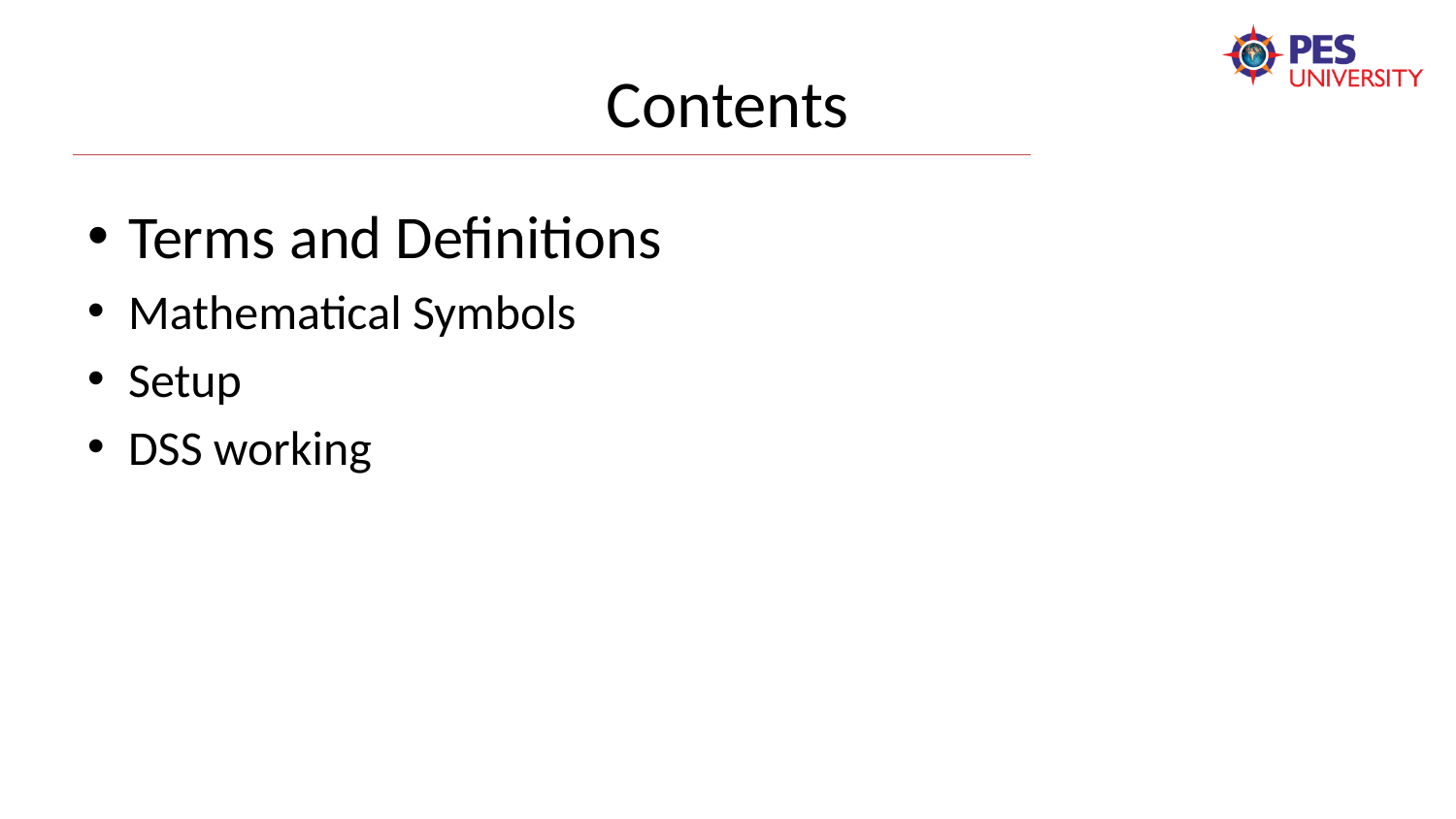

# Contents
Terms and Definitions
Mathematical Symbols
Setup
DSS working